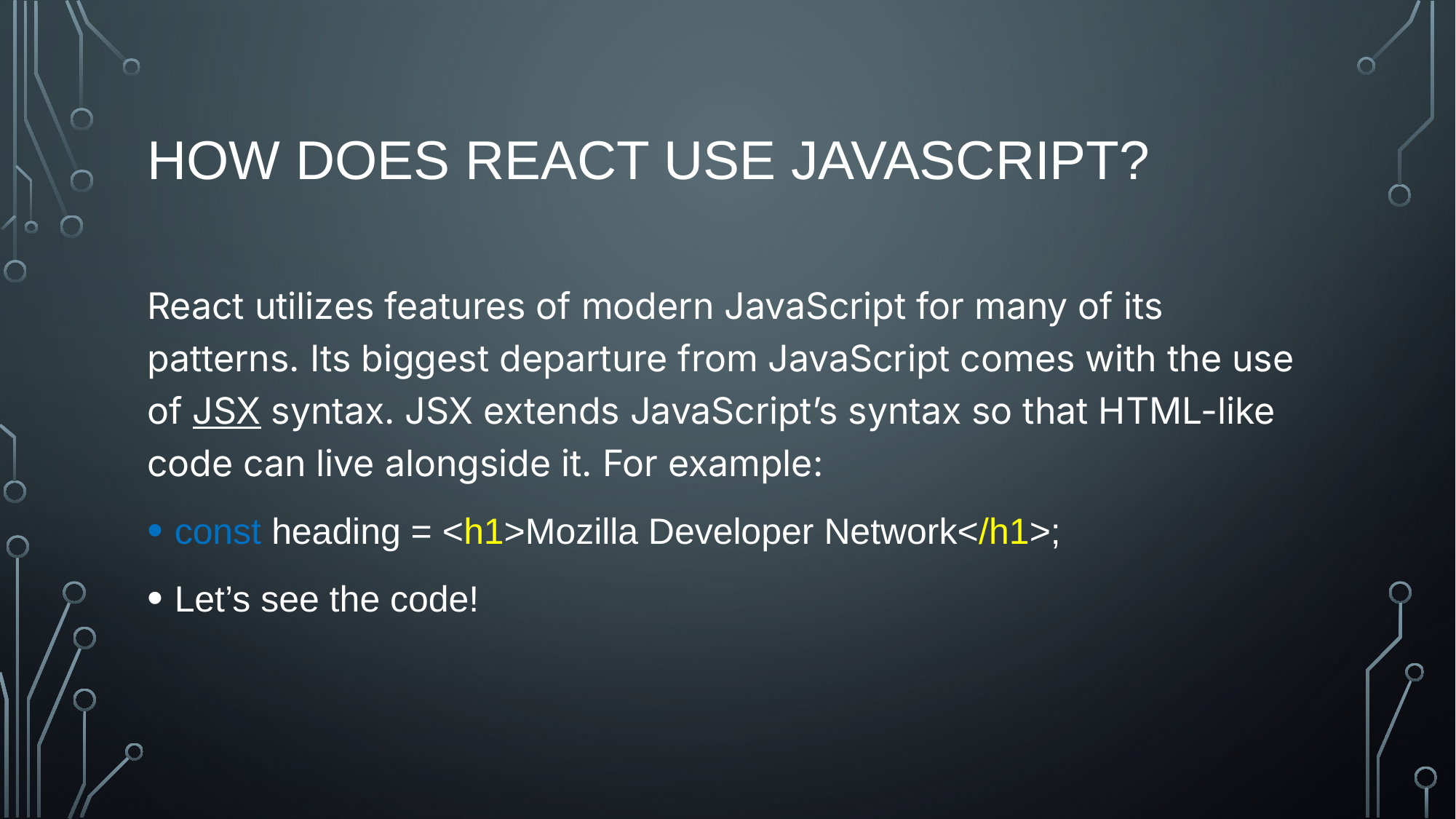

# How does React use JavaScript?
React utilizes features of modern JavaScript for many of its patterns. Its biggest departure from JavaScript comes with the use of JSX syntax. JSX extends JavaScript’s syntax so that HTML-like code can live alongside it. For example:
const heading = <h1>Mozilla Developer Network</h1>;
Let’s see the code!